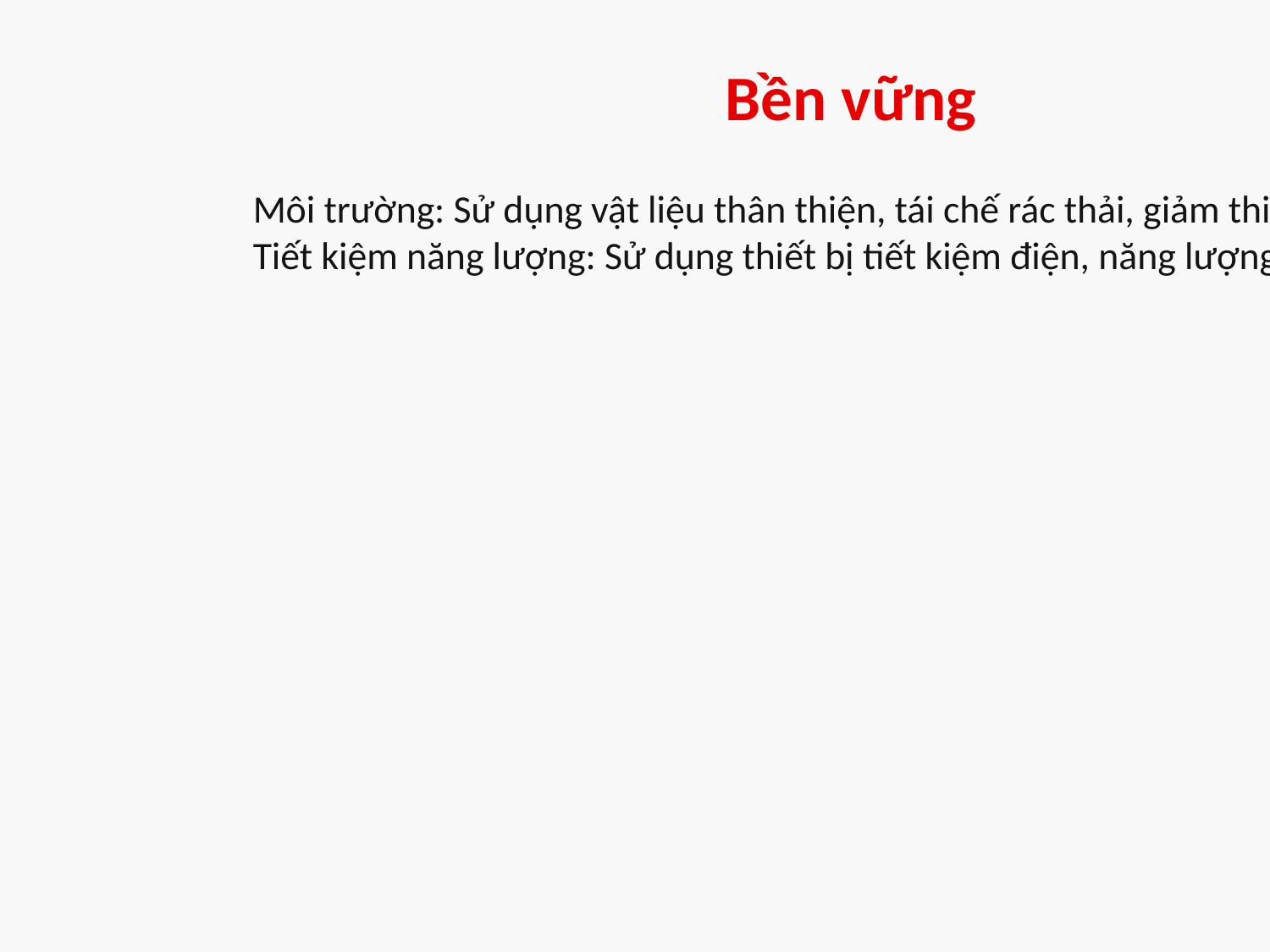

Bền vững
Môi trường: Sử dụng vật liệu thân thiện, tái chế rác thải, giảm thiểu ô nhiễm
Tiết kiệm năng lượng: Sử dụng thiết bị tiết kiệm điện, năng lượng tái tạo